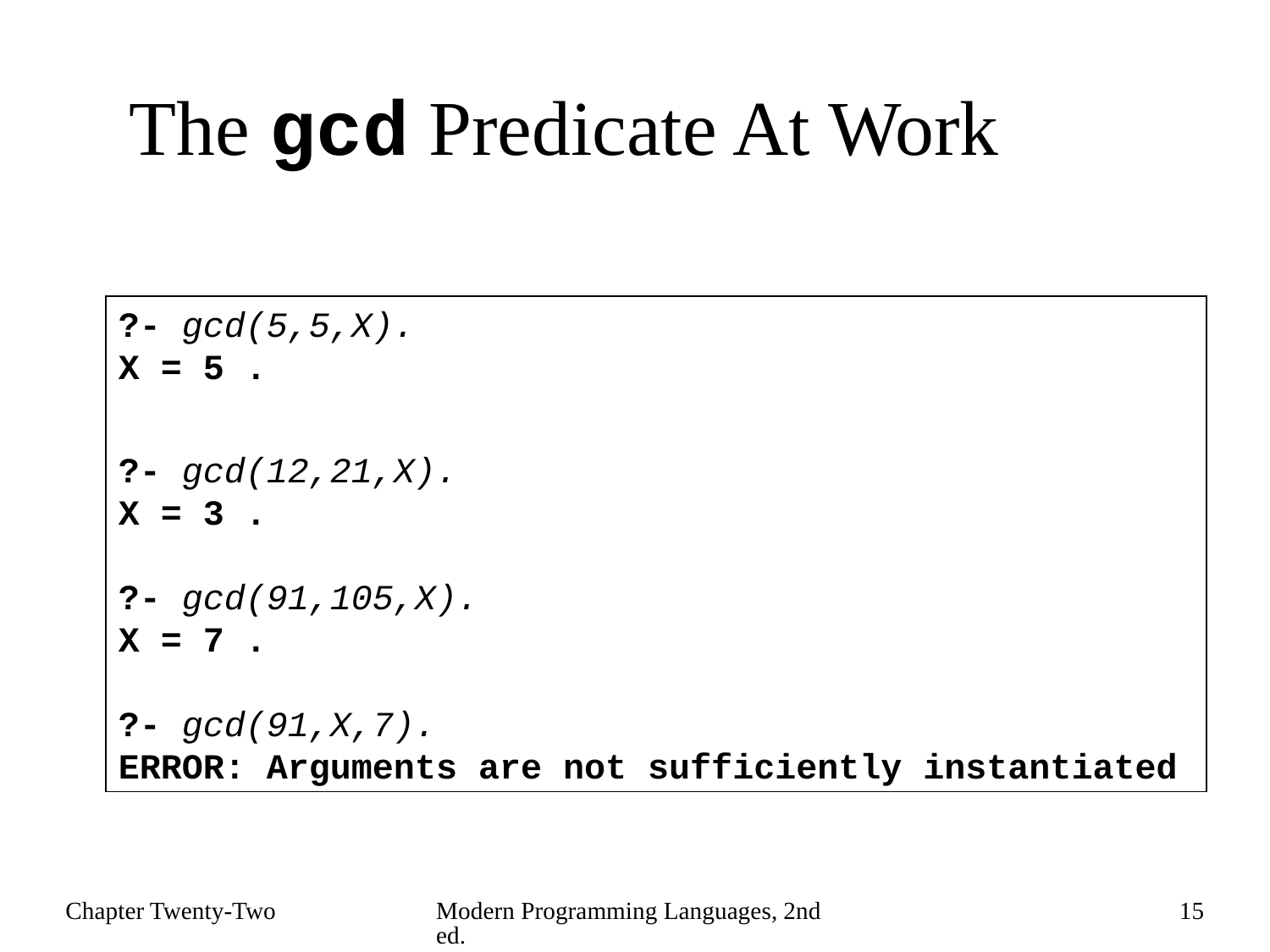

# The gcd Predicate At Work
?- gcd(5,5,X).
X = 5 .
?- gcd(12,21,X).
X = 3 .
?- gcd(91,105,X).
X = 7 .
?- gcd(91,X,7).
ERROR: Arguments are not sufficiently instantiated
Chapter Twenty-Two
Modern Programming Languages, 2nd ed.
15